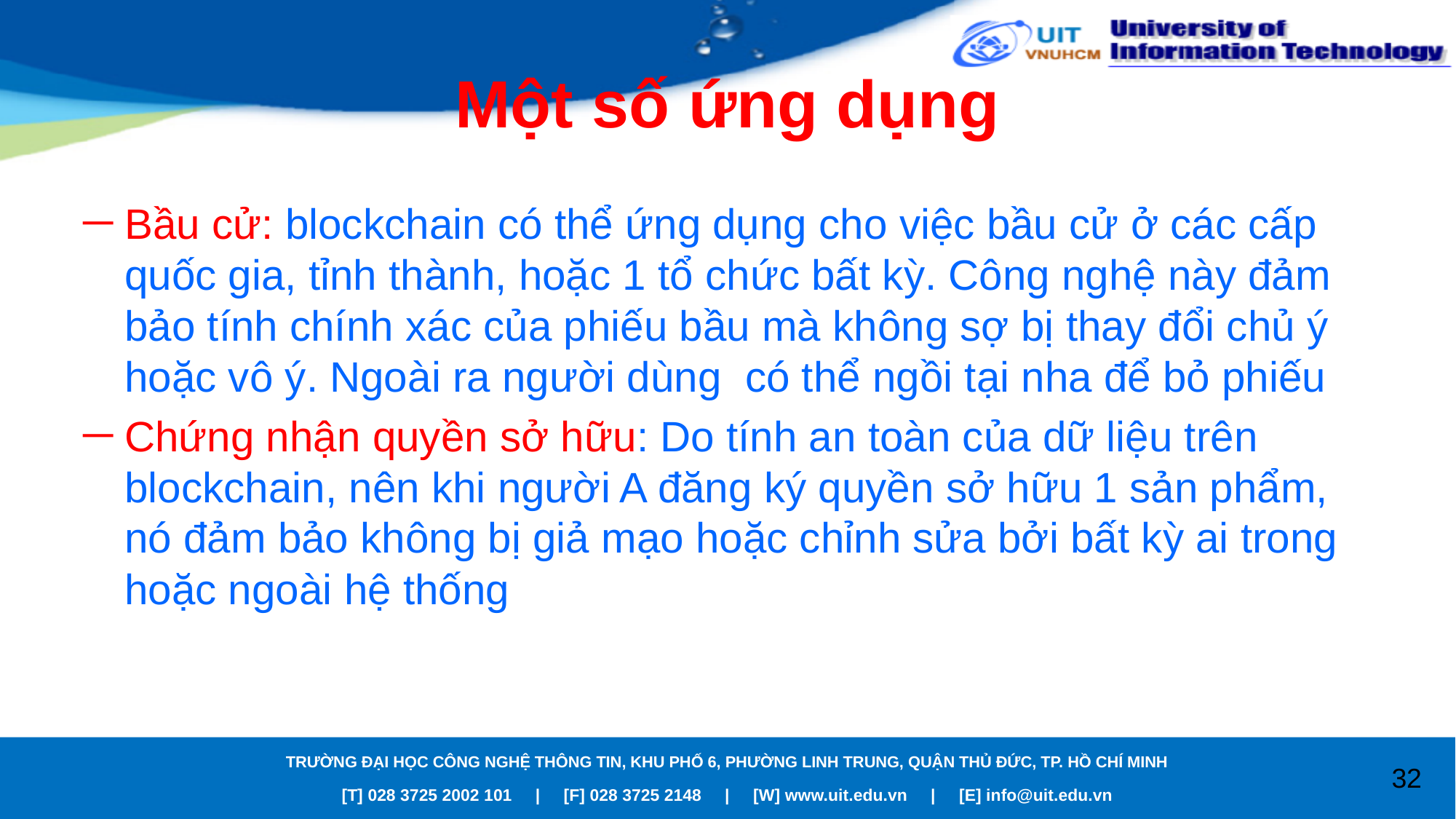

# Một số ứng dụng
Bầu cử: blockchain có thể ứng dụng cho việc bầu cử ở các cấp quốc gia, tỉnh thành, hoặc 1 tổ chức bất kỳ. Công nghệ này đảm bảo tính chính xác của phiếu bầu mà không sợ bị thay đổi chủ ý hoặc vô ý. Ngoài ra người dùng  có thể ngồi tại nha để bỏ phiếu
Chứng nhận quyền sở hữu: Do tính an toàn của dữ liệu trên blockchain, nên khi người A đăng ký quyền sở hữu 1 sản phẩm, nó đảm bảo không bị giả mạo hoặc chỉnh sửa bởi bất kỳ ai trong hoặc ngoài hệ thống